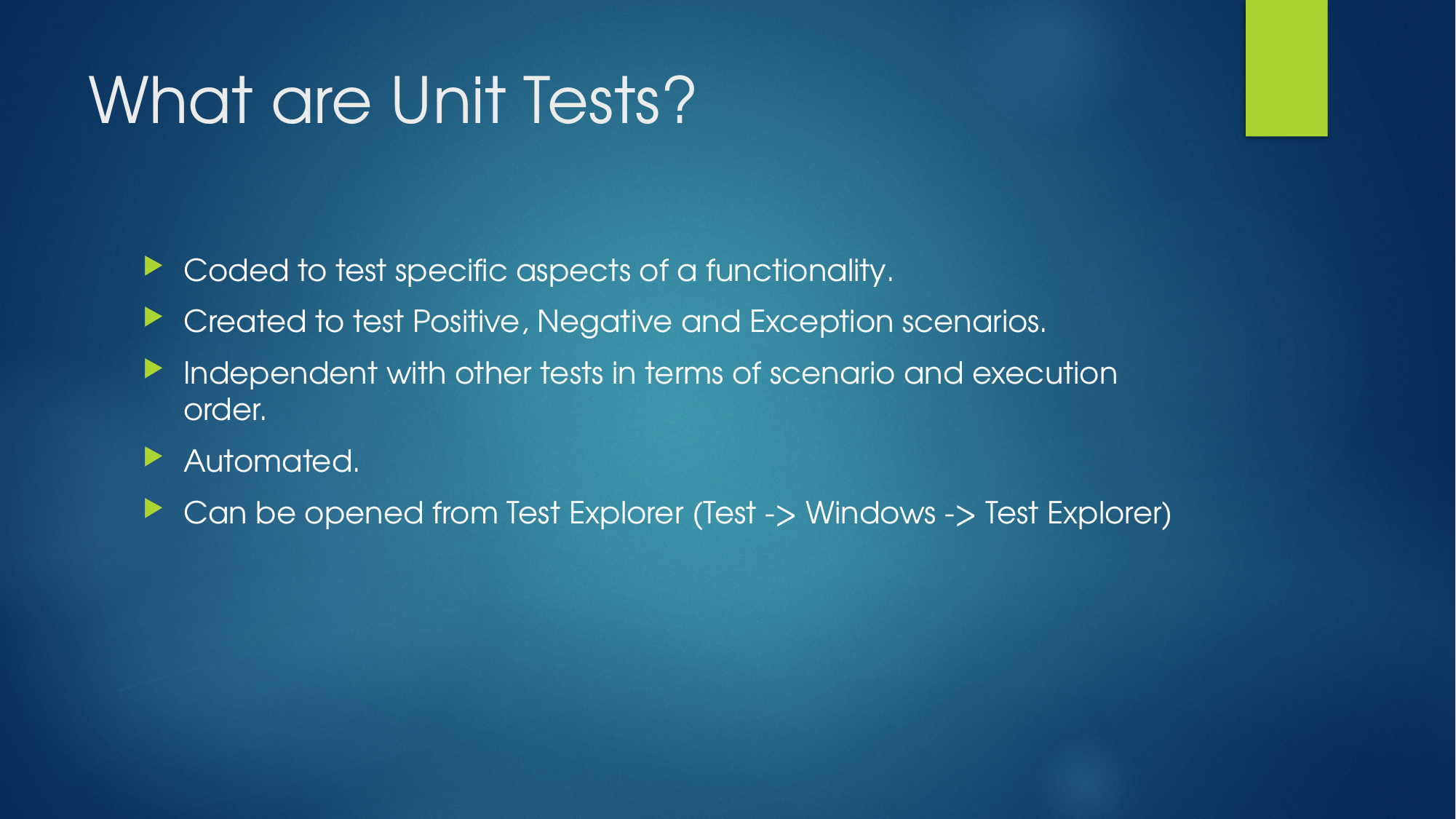

# What are Unit Tests?
Coded to test specific aspects of a functionality.
Created to test Positive, Negative and Exception scenarios.
Independent with other tests in terms of scenario and execution order.
Automated.
Can be opened from Test Explorer (Test -> Windows -> Test Explorer)